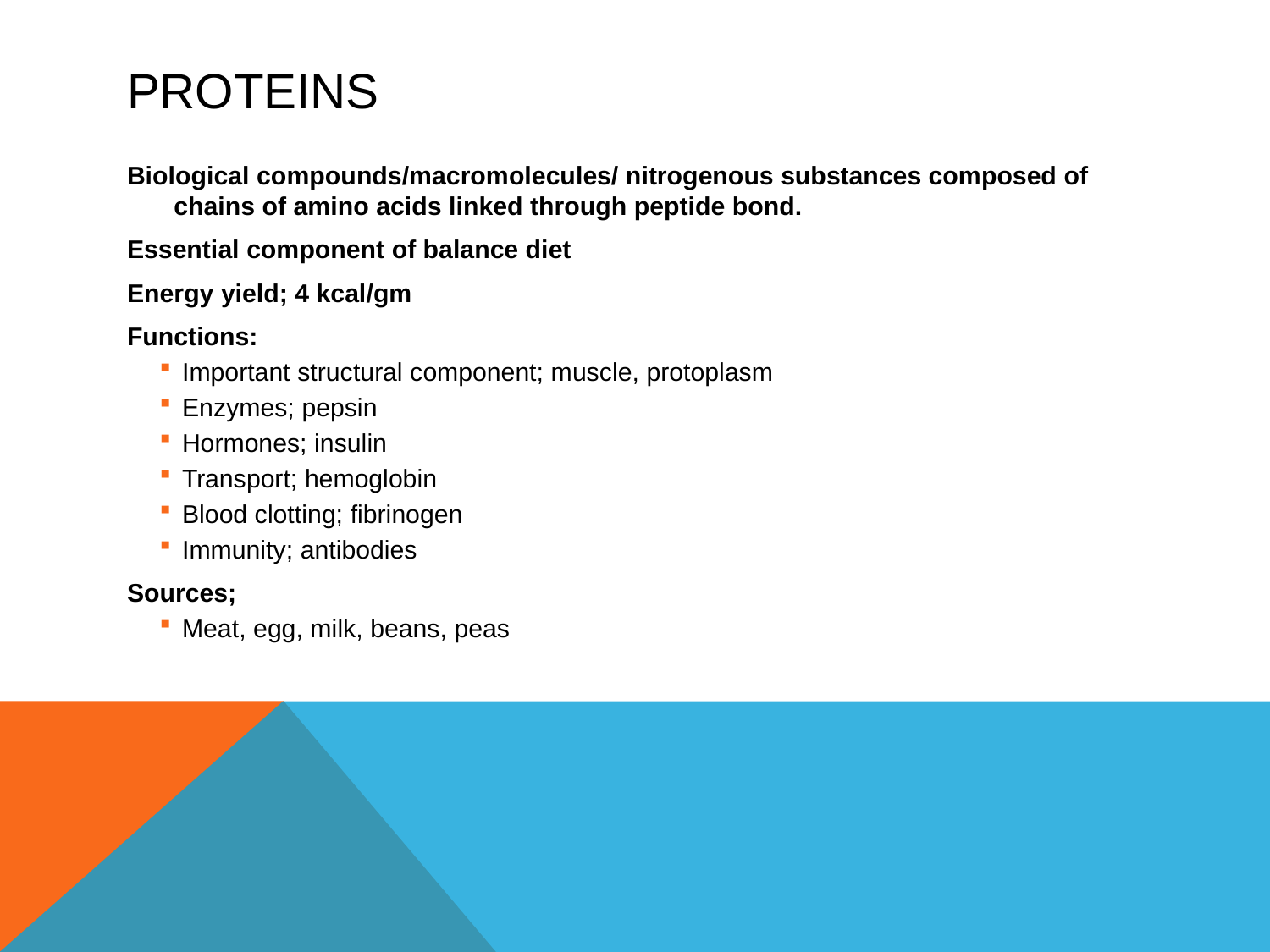

# Proteins
Biological compounds/macromolecules/ nitrogenous substances composed of chains of amino acids linked through peptide bond.
Essential component of balance diet
Energy yield; 4 kcal/gm
Functions:
Important structural component; muscle, protoplasm
Enzymes; pepsin
Hormones; insulin
Transport; hemoglobin
Blood clotting; fibrinogen
Immunity; antibodies
Sources;
Meat, egg, milk, beans, peas